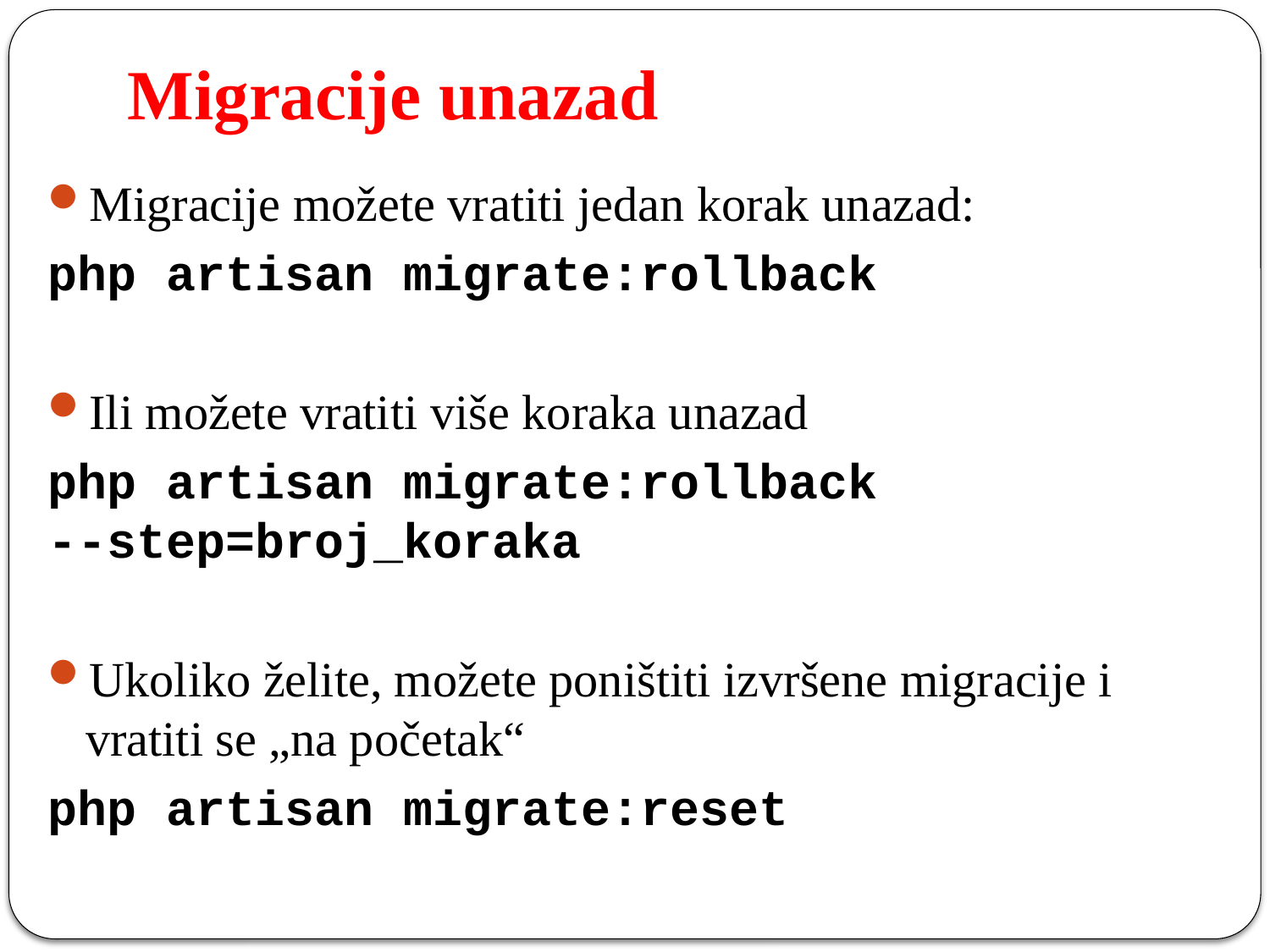

# Migracije unazad
Migracije možete vratiti jedan korak unazad:
php artisan migrate:rollback

Ili možete vratiti više koraka unazad
php artisan migrate:rollback
--step=broj_koraka

Ukoliko želite, možete poništiti izvršene migracije i vratiti se „na početak“
php artisan migrate:reset